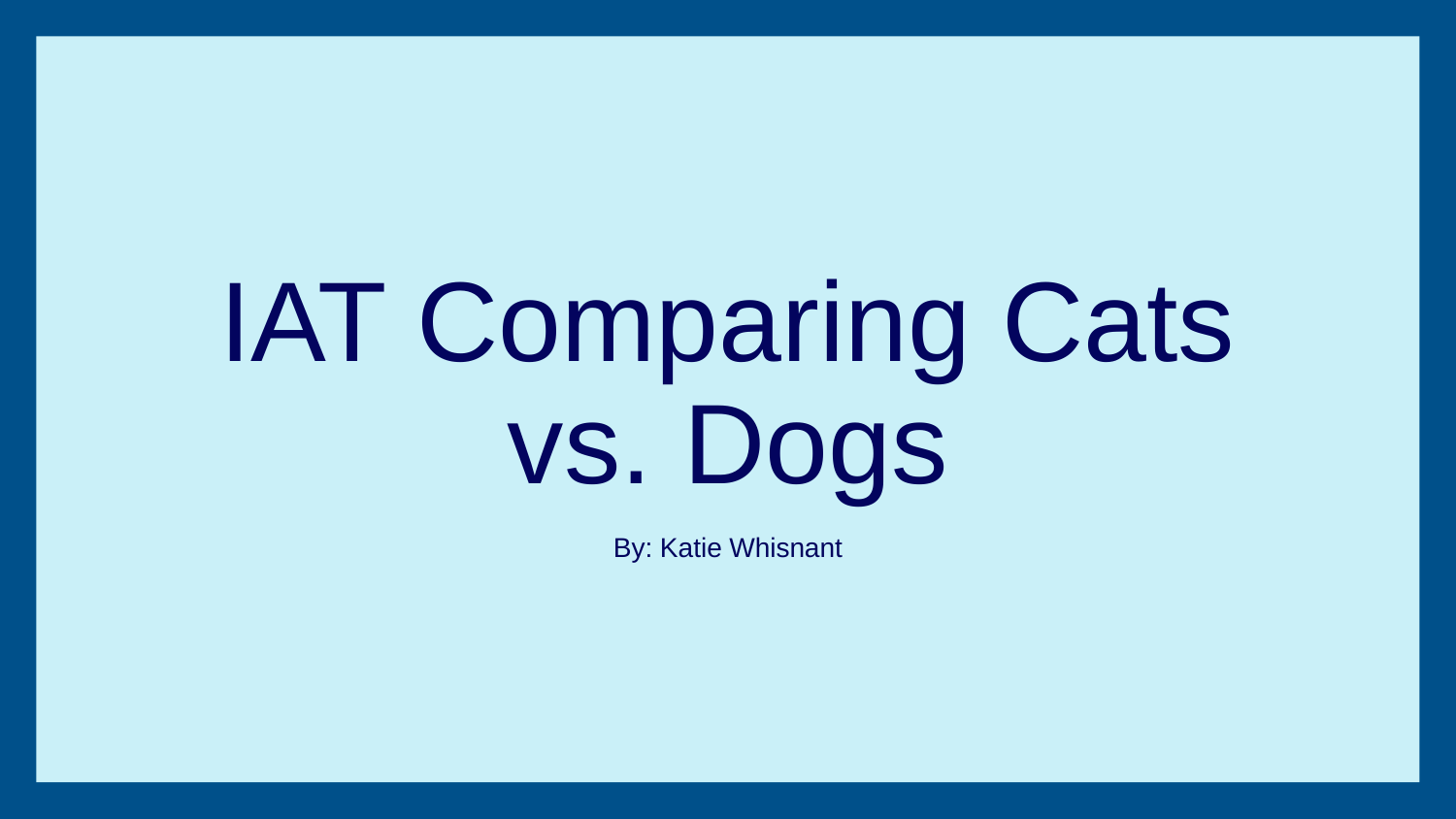

# IAT Comparing Cats vs. Dogs
By: Katie Whisnant